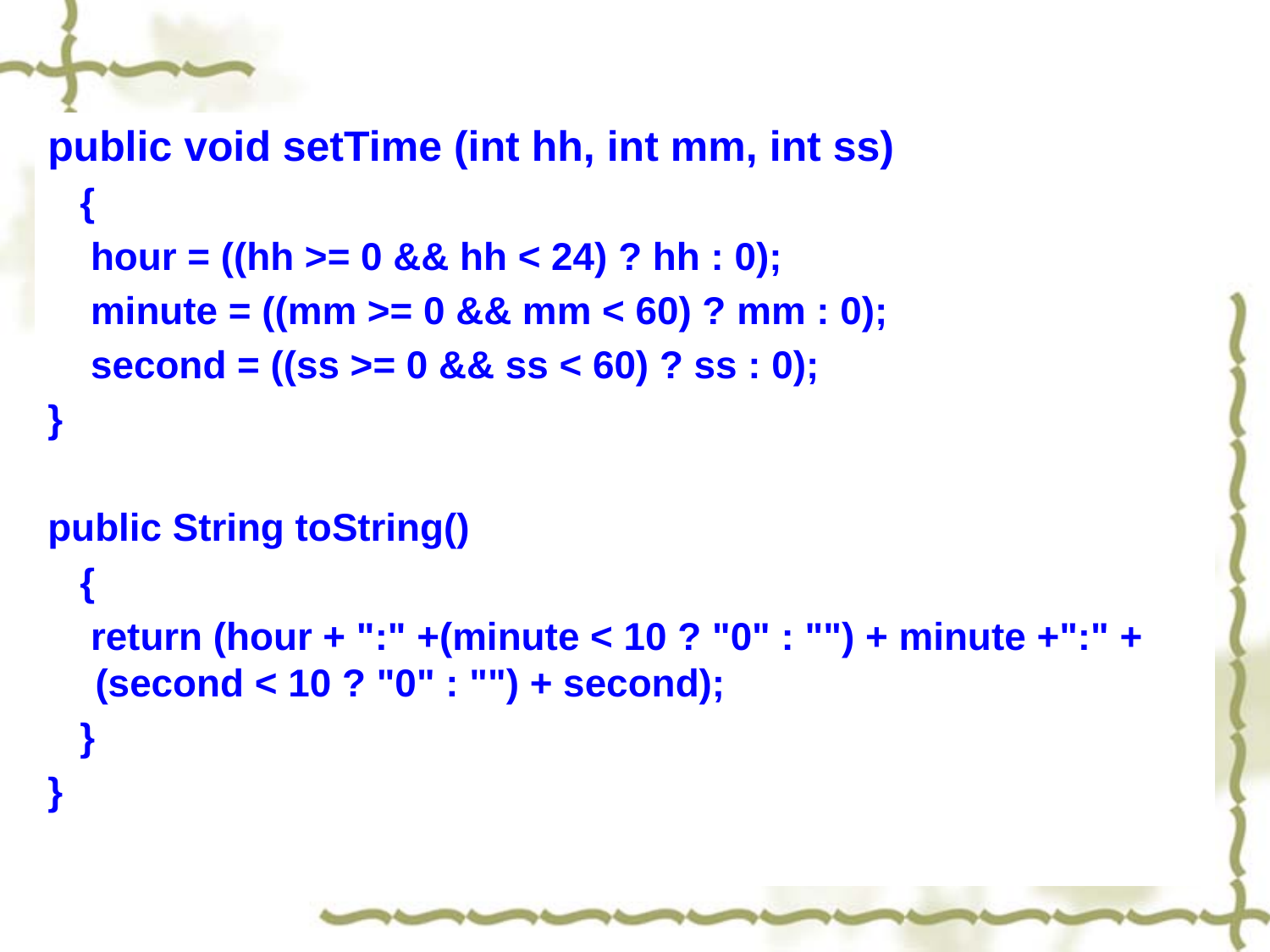

public void setTime (int hh, int mm, int ss)
   {
    hour = ((hh >= 0 && hh < 24) ? hh : 0);
    minute = ((mm >= 0 && mm < 60) ? mm : 0);
    second = ((ss >= 0 && ss < 60) ? ss : 0);
}

public String toString()
   {
    return (hour + ":" +(minute < 10 ? "0" : "") + minute +":" + (second < 10 ? "0" : "") + second);
   }
}